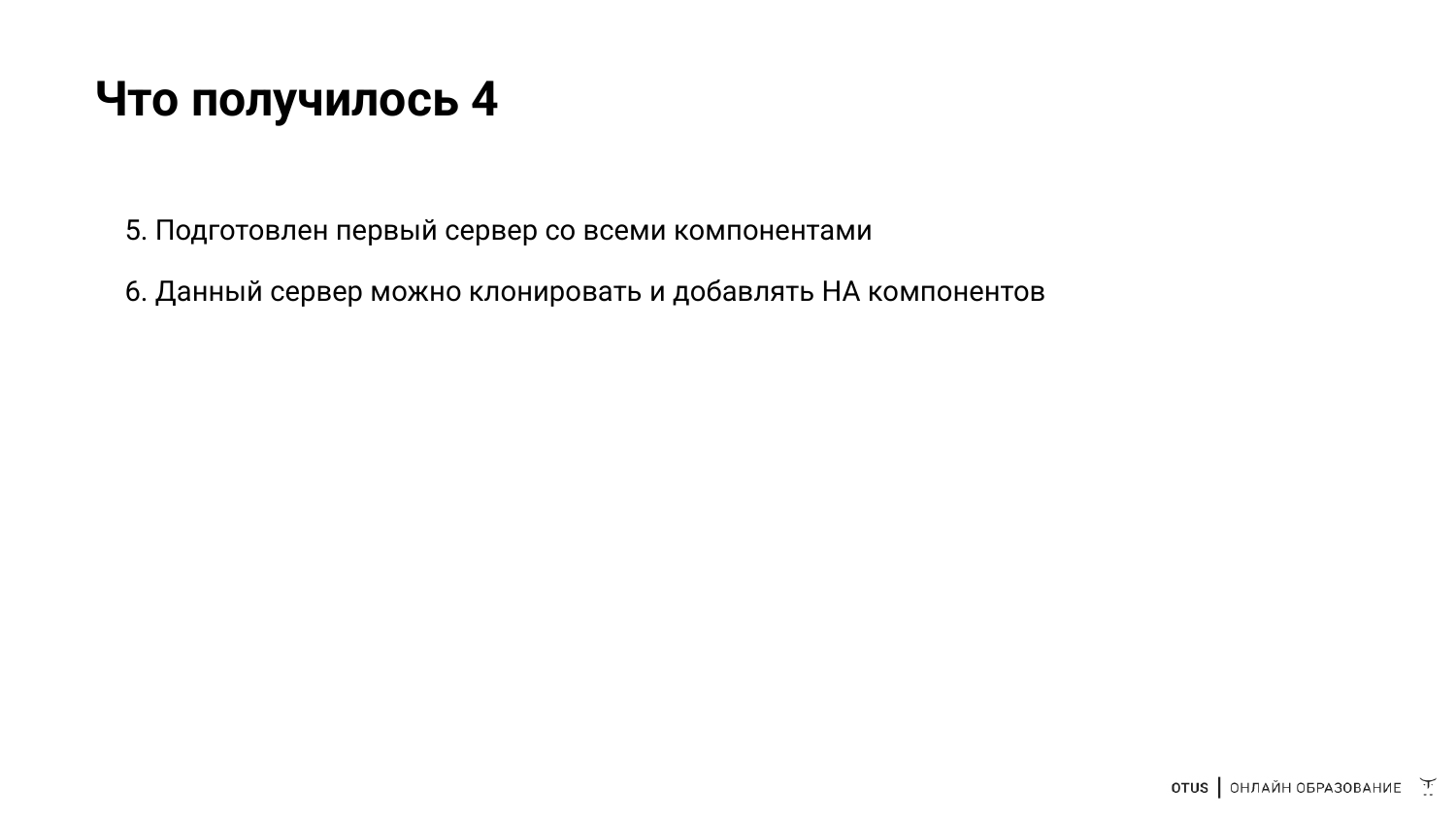

# Что получилось 4
5. Подготовлен первый сервер со всеми компонентами

6. Данный сервер можно клонировать и добавлять НА компонентов